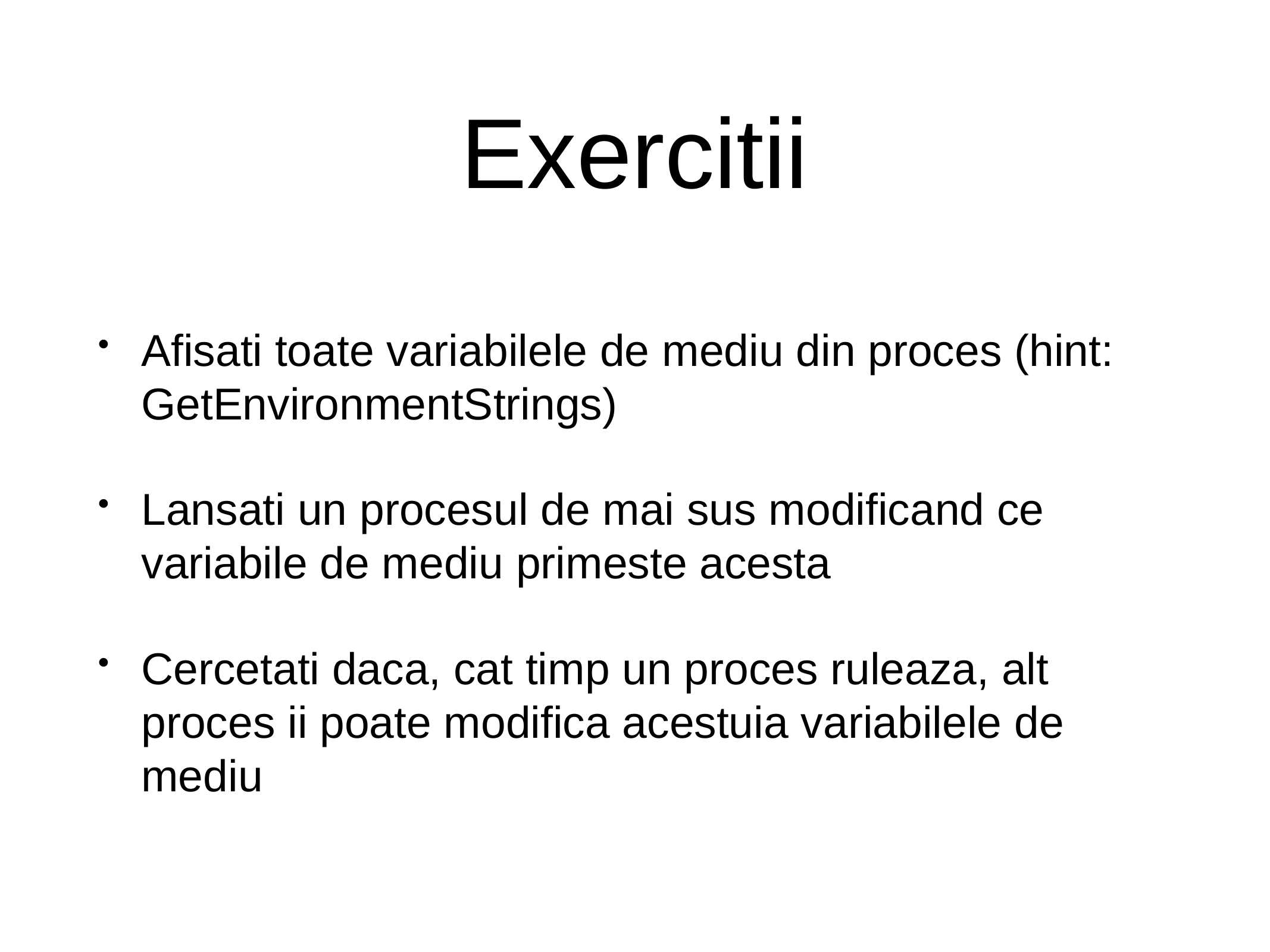

# Exercitii
Afisati toate variabilele de mediu din proces (hint: GetEnvironmentStrings)
Lansati un procesul de mai sus modificand ce variabile de mediu primeste acesta
Cercetati daca, cat timp un proces ruleaza, alt proces ii poate modifica acestuia variabilele de mediu